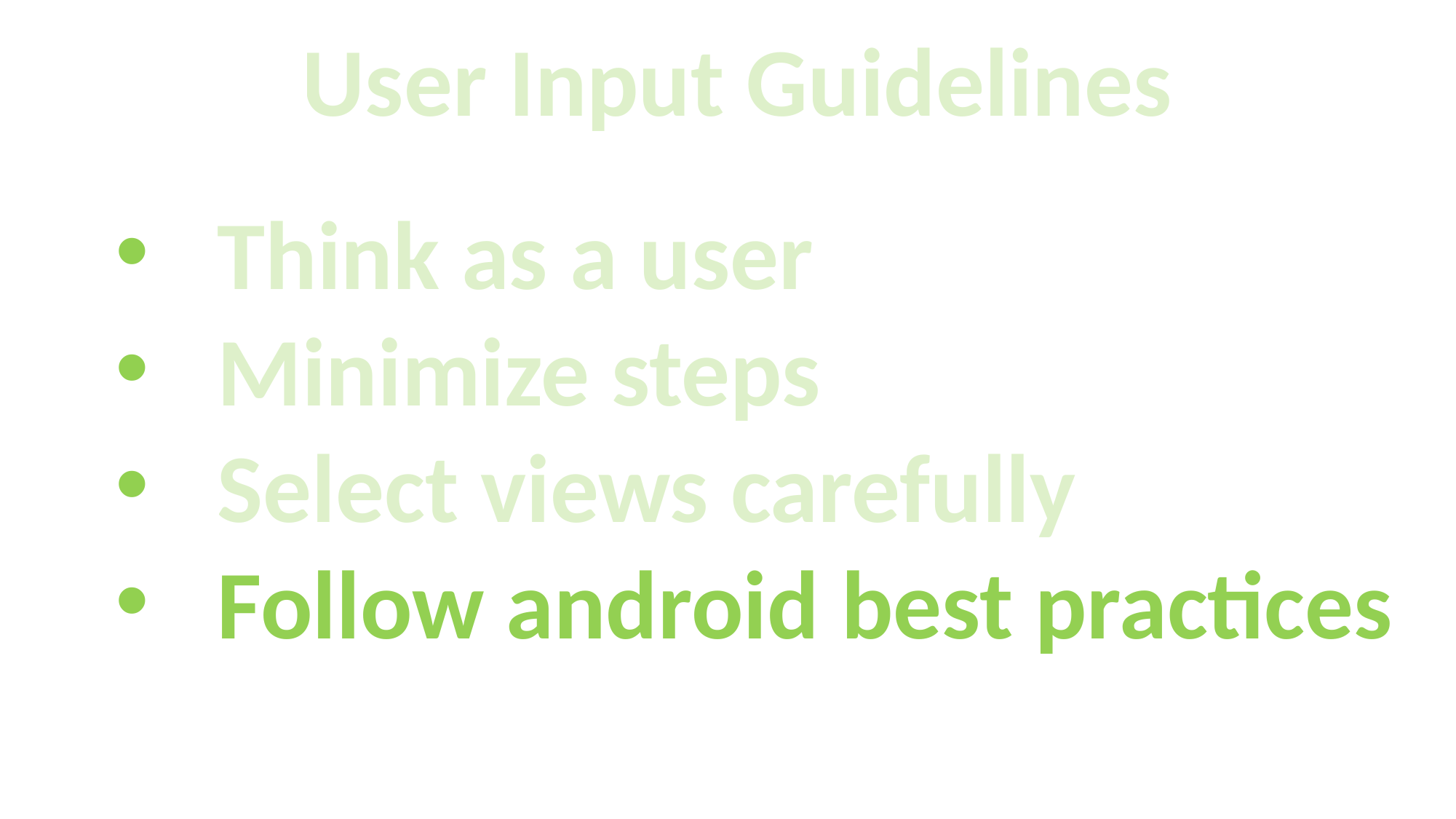

User Input Guidelines
Think as a user
Minimize steps
Select views carefully
Follow android best practices